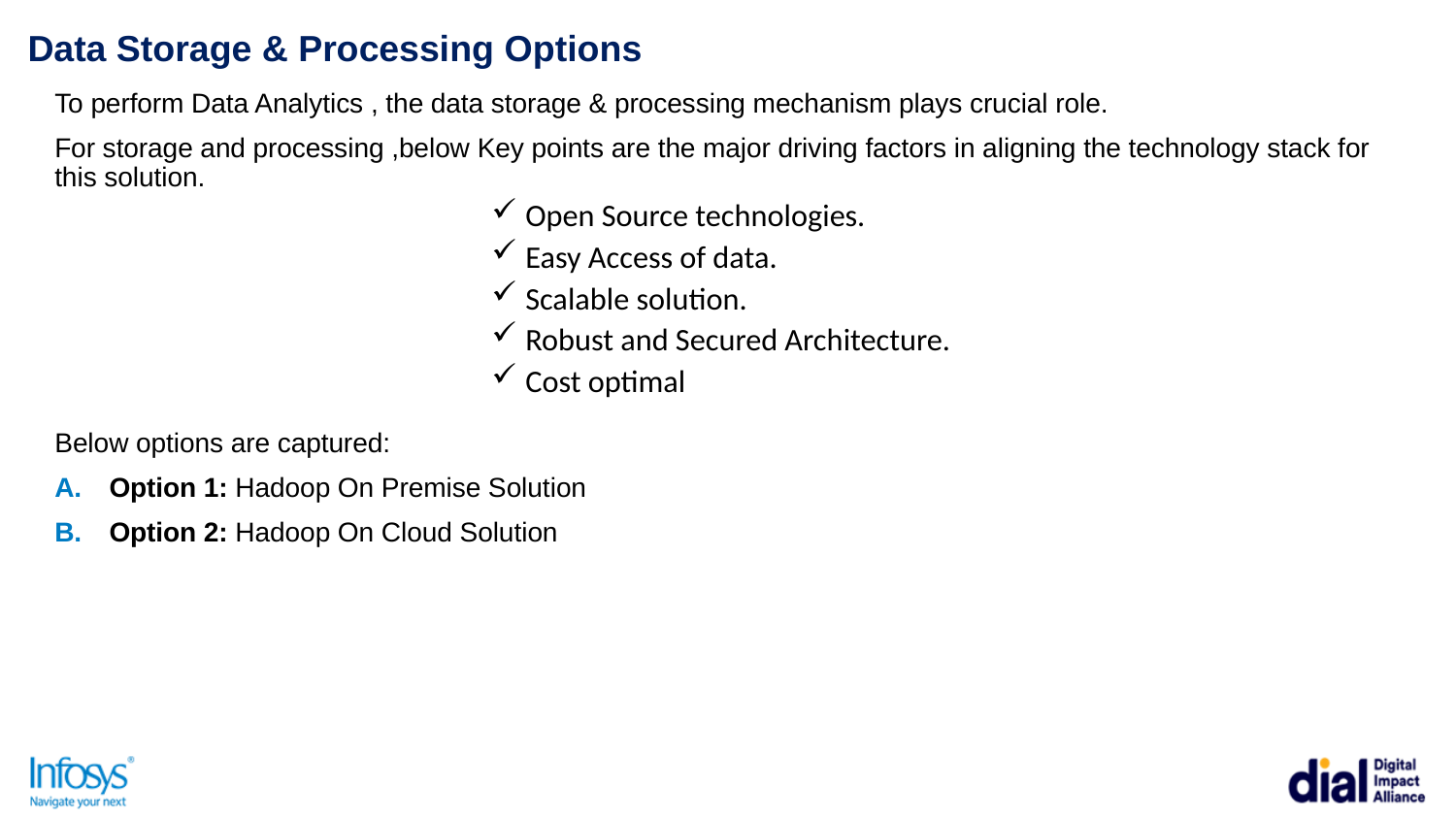

# Data Storage & Processing Options
To perform Data Analytics , the data storage & processing mechanism plays crucial role.
For storage and processing ,below Key points are the major driving factors in aligning the technology stack for this solution.
 Open Source technologies.
 Easy Access of data.
 Scalable solution.
 Robust and Secured Architecture.
 Cost optimal

Below options are captured:
Option 1: Hadoop On Premise Solution
Option 2: Hadoop On Cloud Solution
5